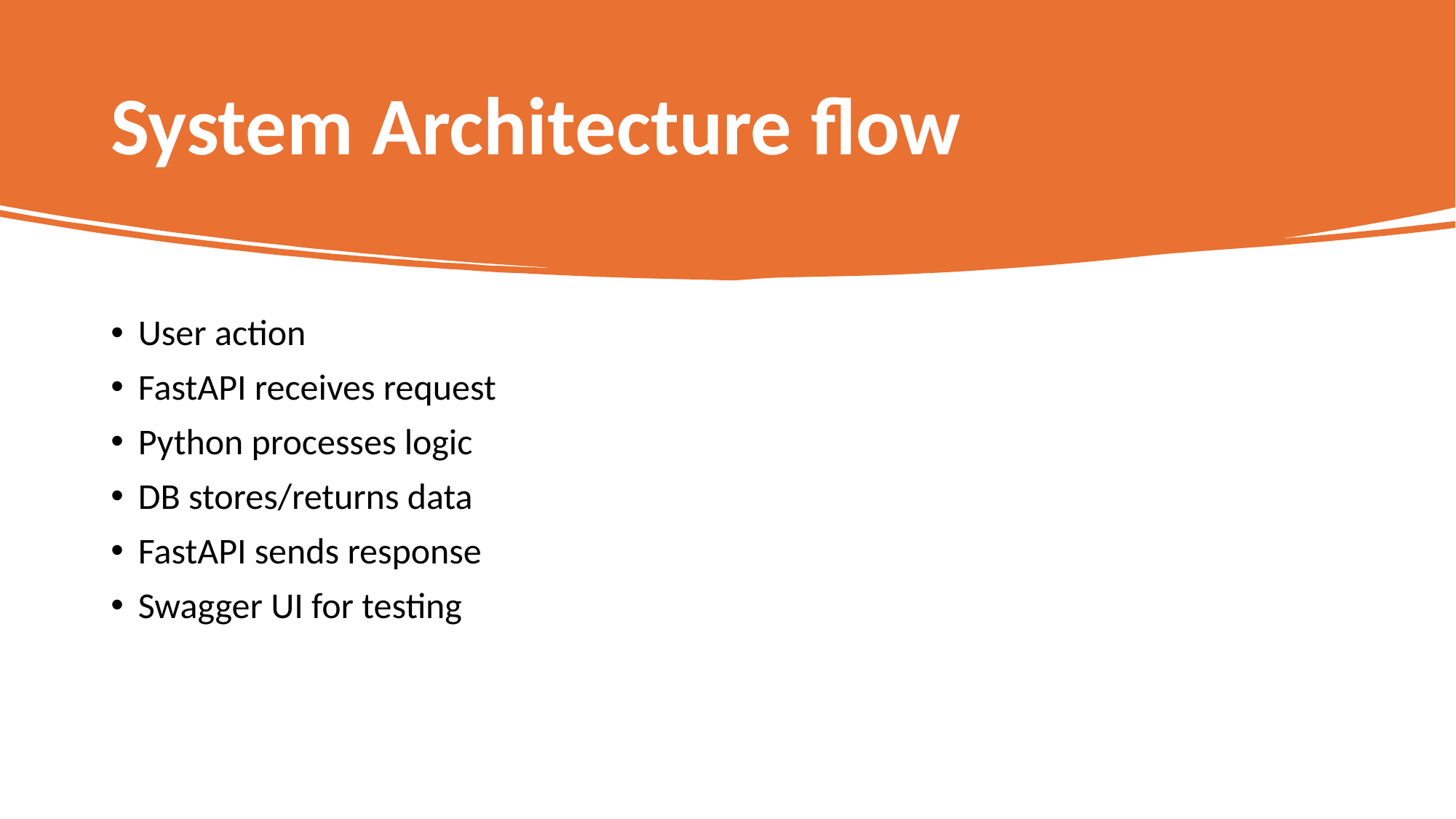

# System Architecture flow
User action
FastAPI receives request
Python processes logic
DB stores/returns data
FastAPI sends response
Swagger UI for testing